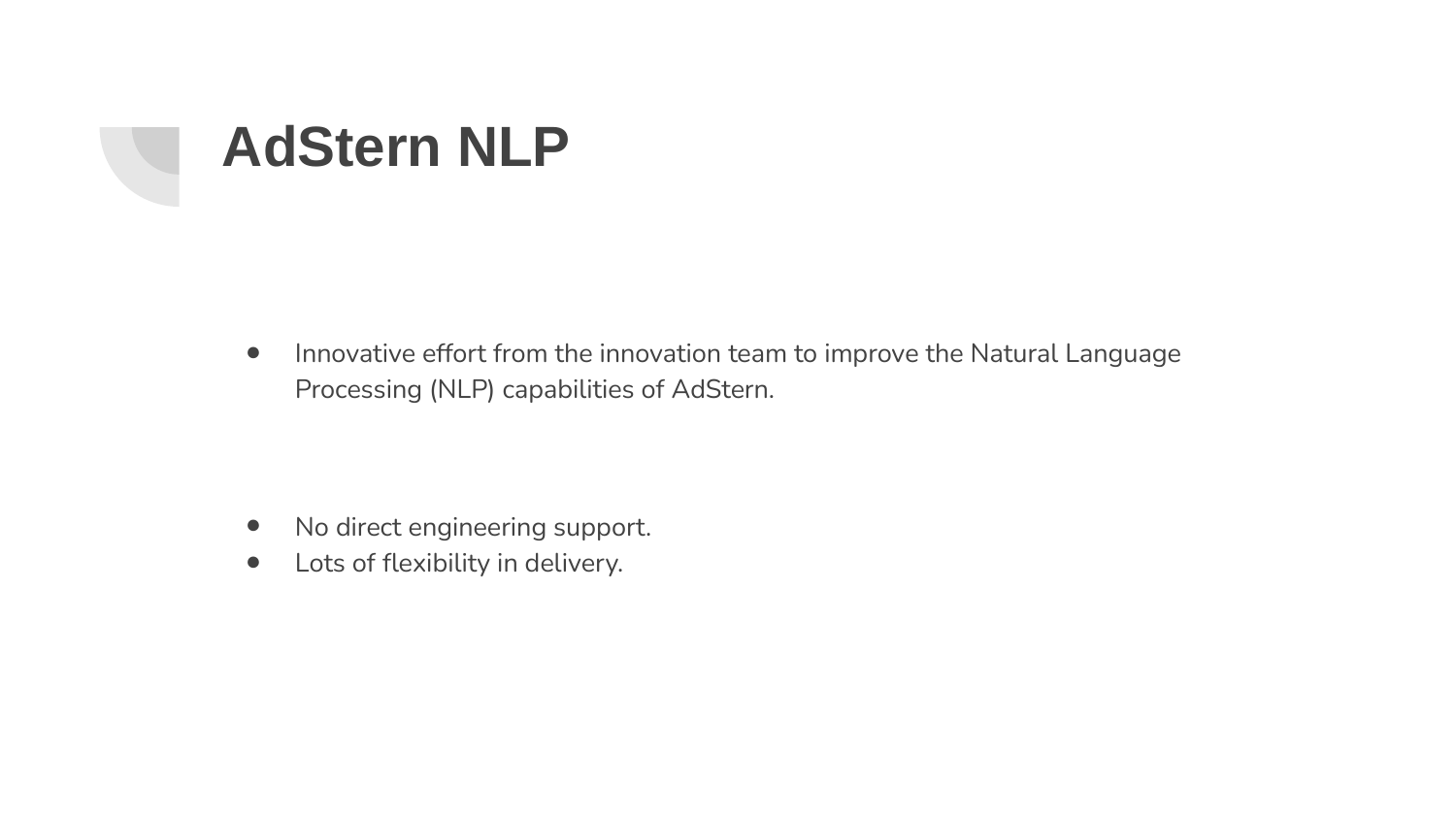

# AdStern NLP
Innovative effort from the innovation team to improve the Natural Language Processing (NLP) capabilities of AdStern.

No direct engineering support.
Lots of flexibility in delivery.